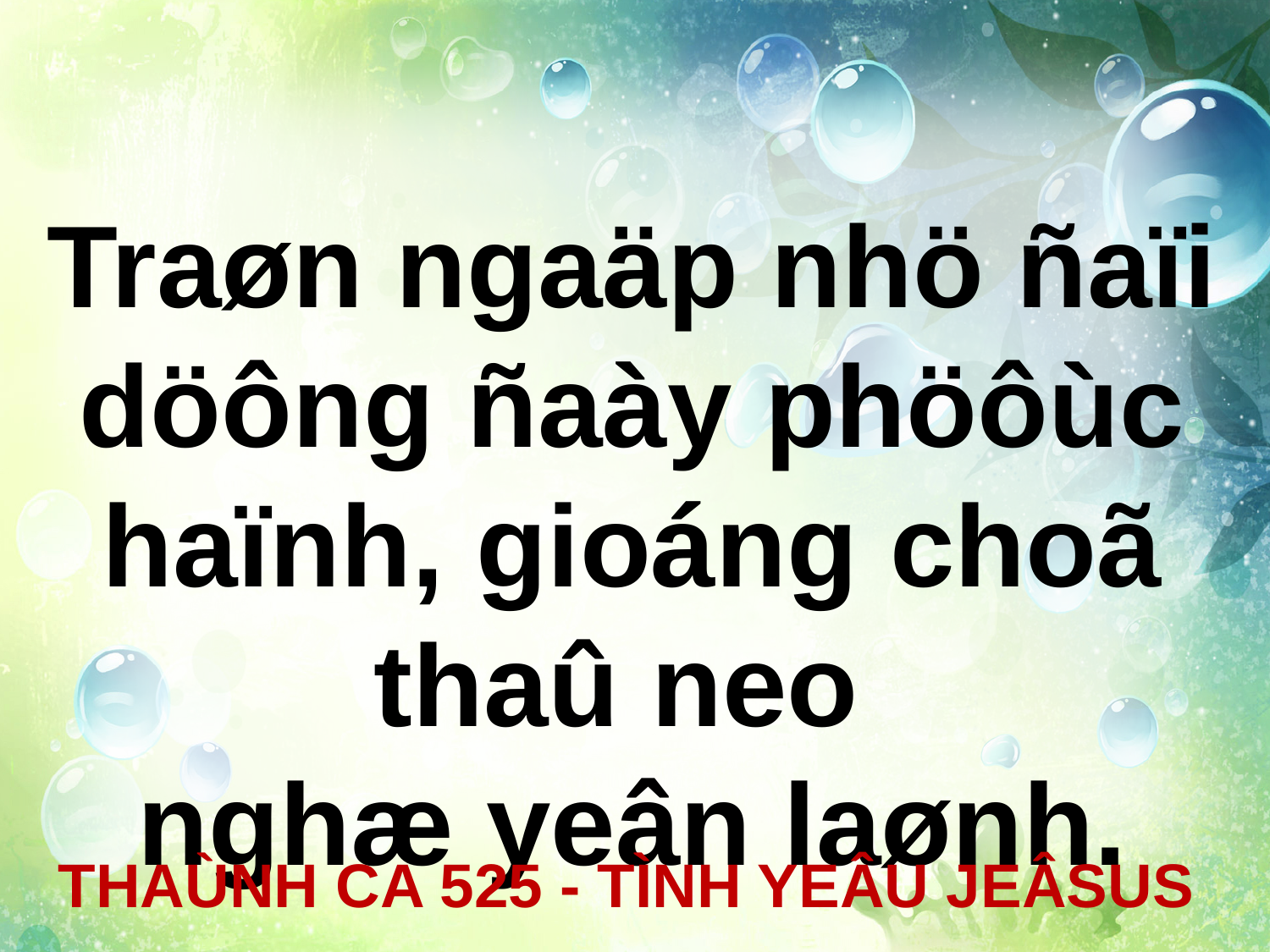

Traøn ngaäp nhö ñaïi döông ñaày phöôùc haïnh, gioáng choã thaû neo
nghæ yeân laønh.
THAÙNH CA 525 - TÌNH YEÂU JEÂSUS